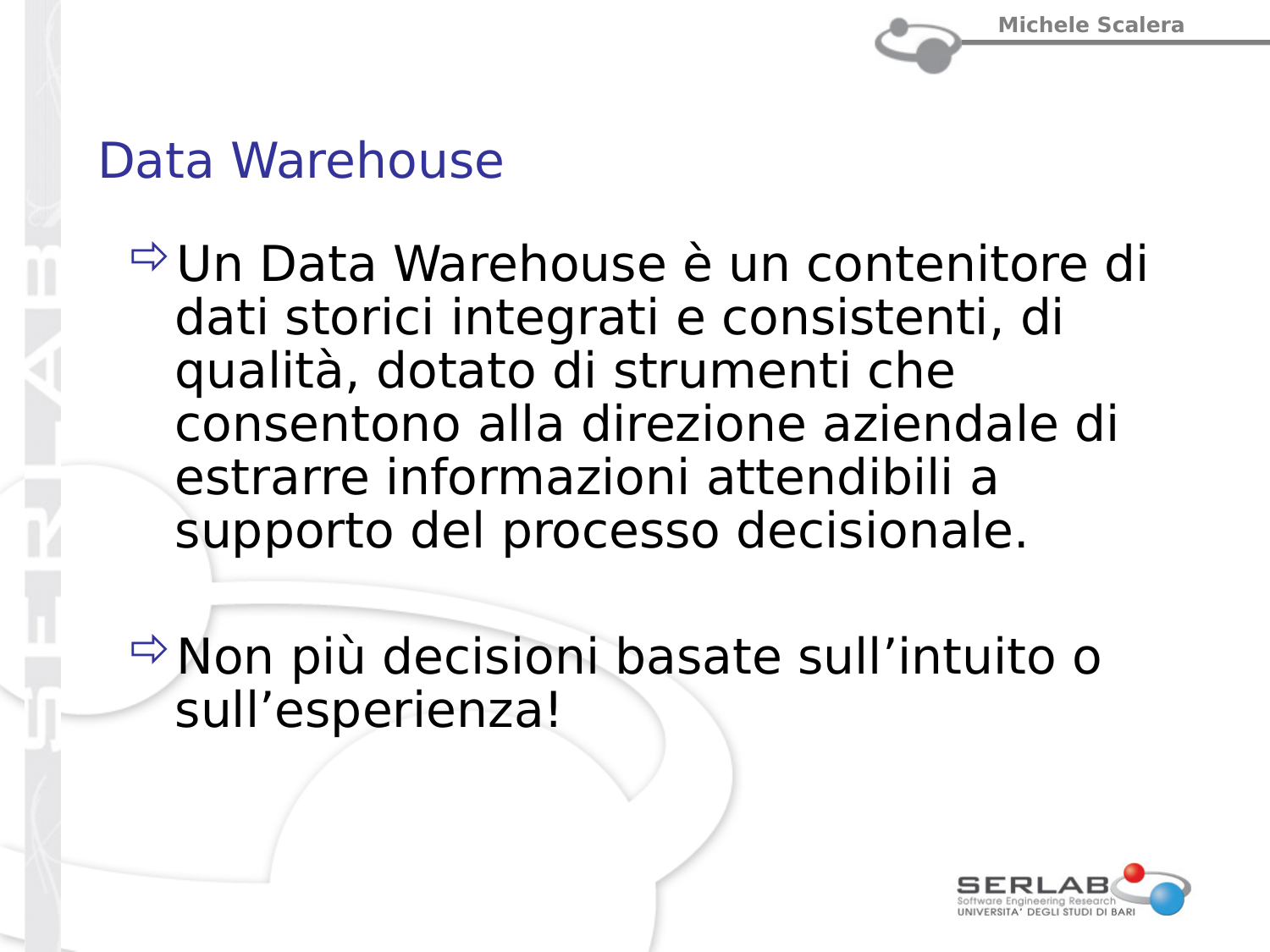

# Data Warehouse
Un Data Warehouse è un contenitore di dati storici integrati e consistenti, di qualità, dotato di strumenti che consentono alla direzione aziendale di estrarre informazioni attendibili a supporto del processo decisionale.

Non più decisioni basate sull’intuito o sull’esperienza!
prof. Michele Scalera